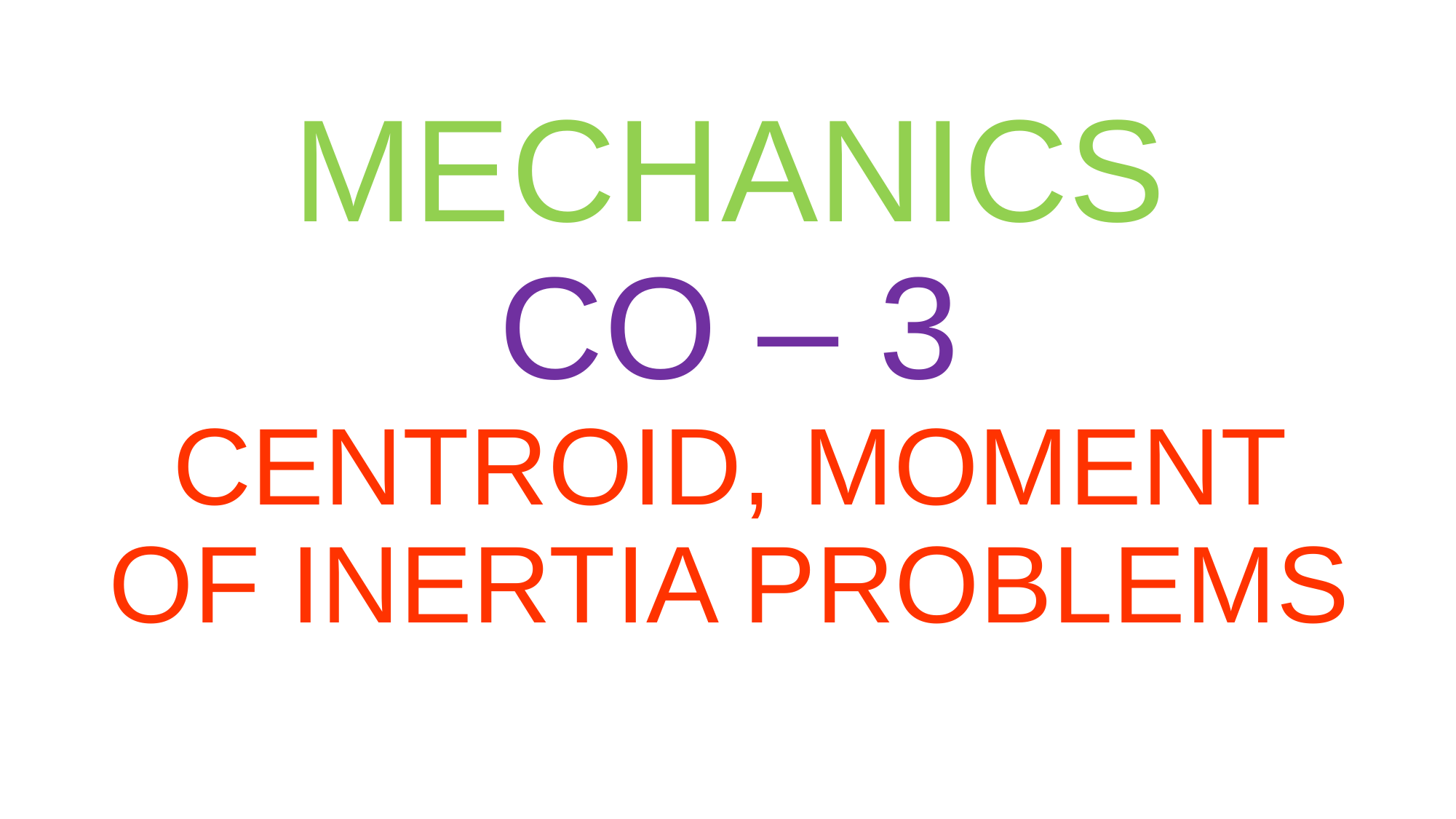

# MECHANICS CO – 3 CENTROID, MOMENT OF INERTIA PROBLEMS